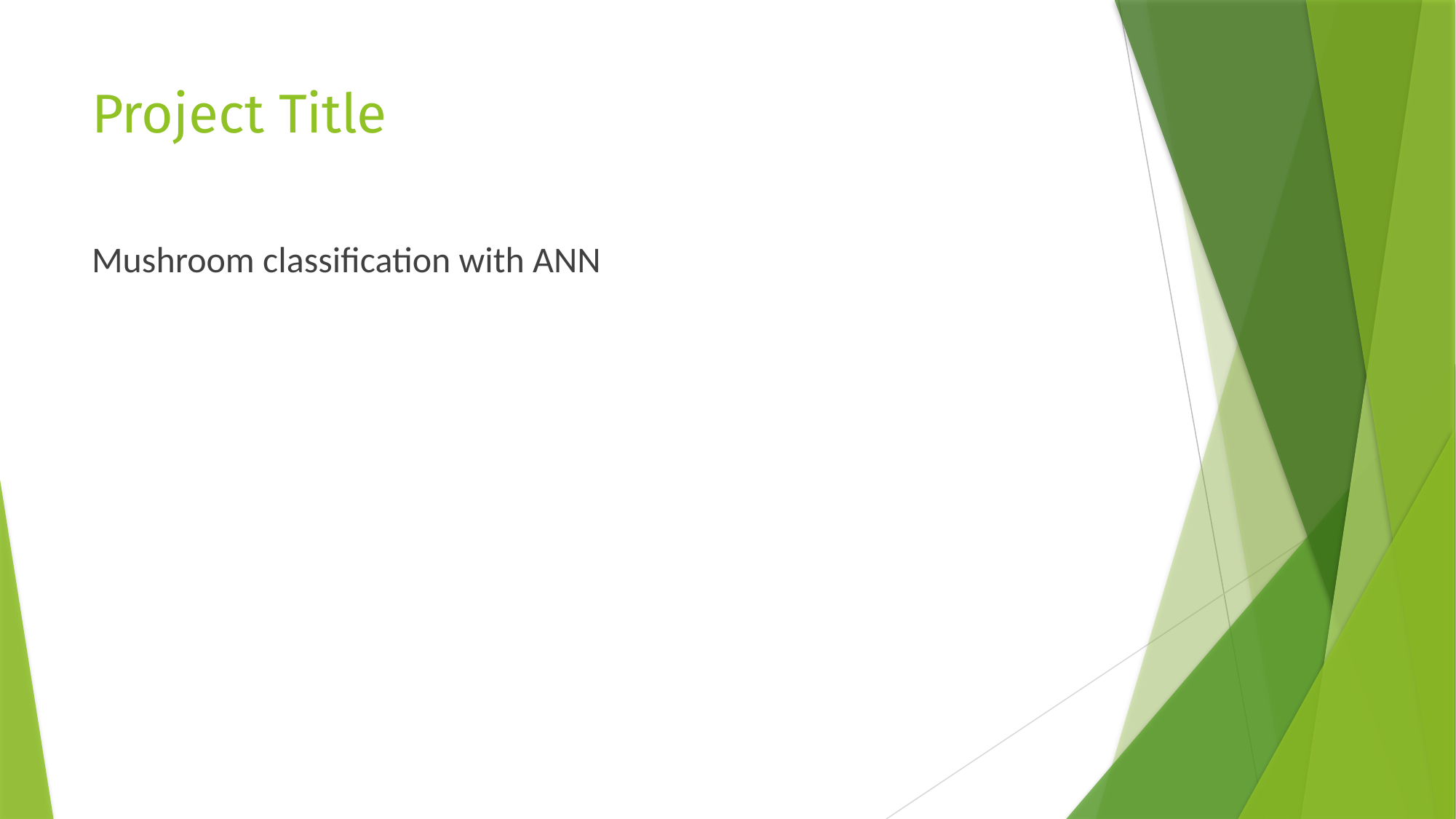

# Project Title
Mushroom classification with ANN